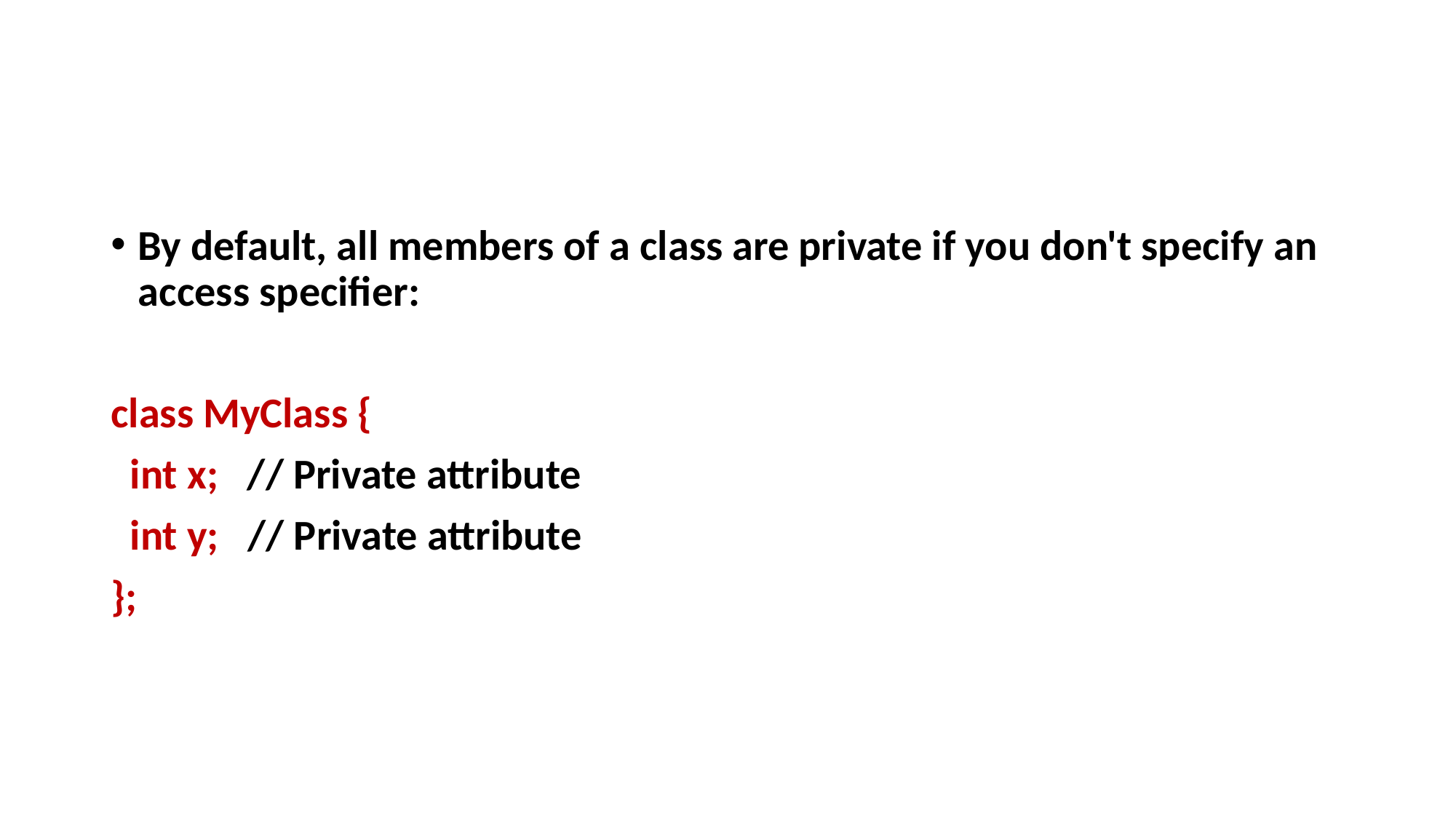

By default, all members of a class are private if you don't specify an access specifier:

class MyClass {
  int x;   // Private attribute
  int y;   // Private attribute
};